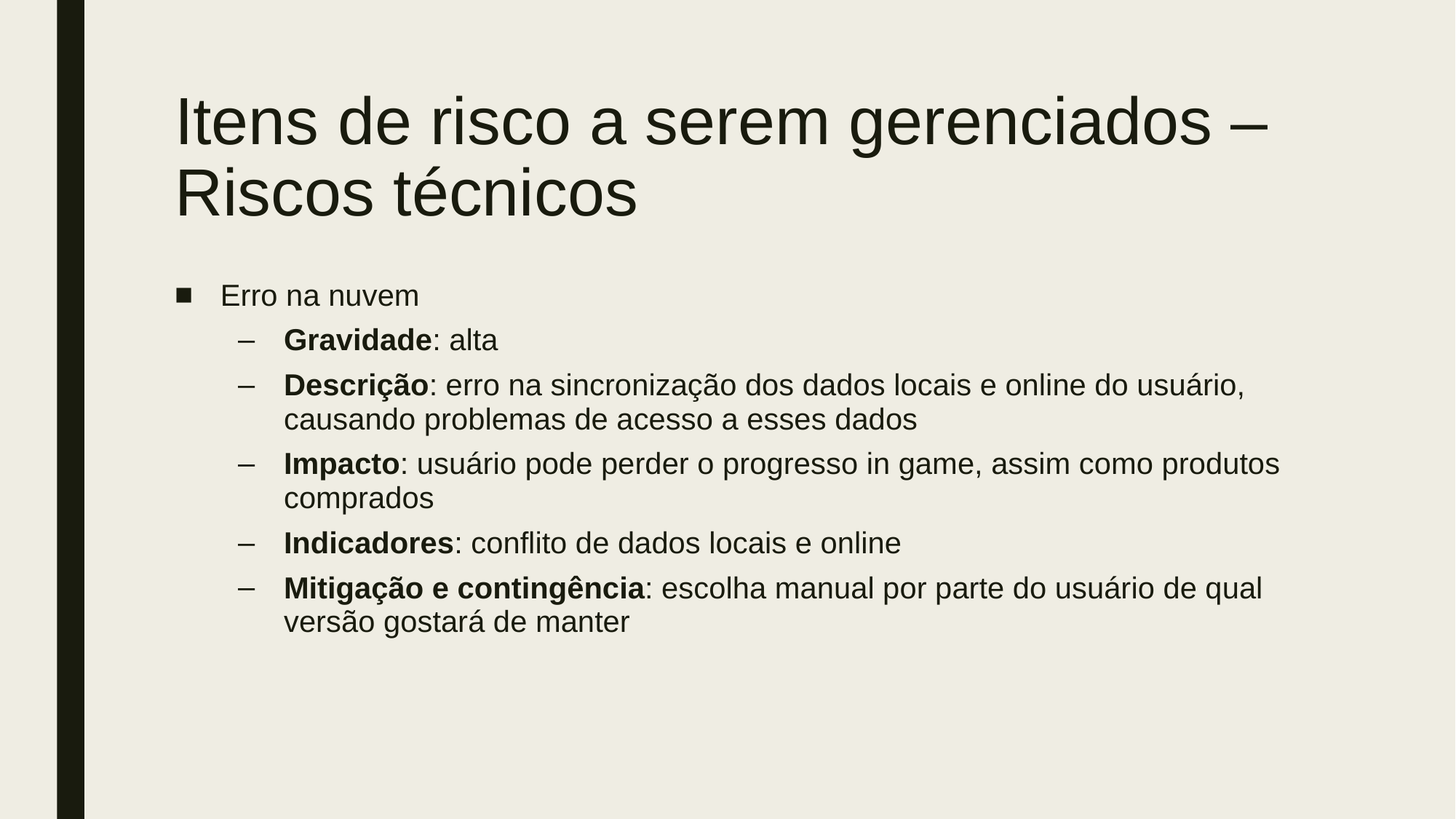

# Itens de risco a serem gerenciados – Riscos técnicos
Erro na nuvem
Gravidade: alta
Descrição: erro na sincronização dos dados locais e online do usuário, causando problemas de acesso a esses dados
Impacto: usuário pode perder o progresso in game, assim como produtos comprados
Indicadores: conflito de dados locais e online
Mitigação e contingência: escolha manual por parte do usuário de qual versão gostará de manter